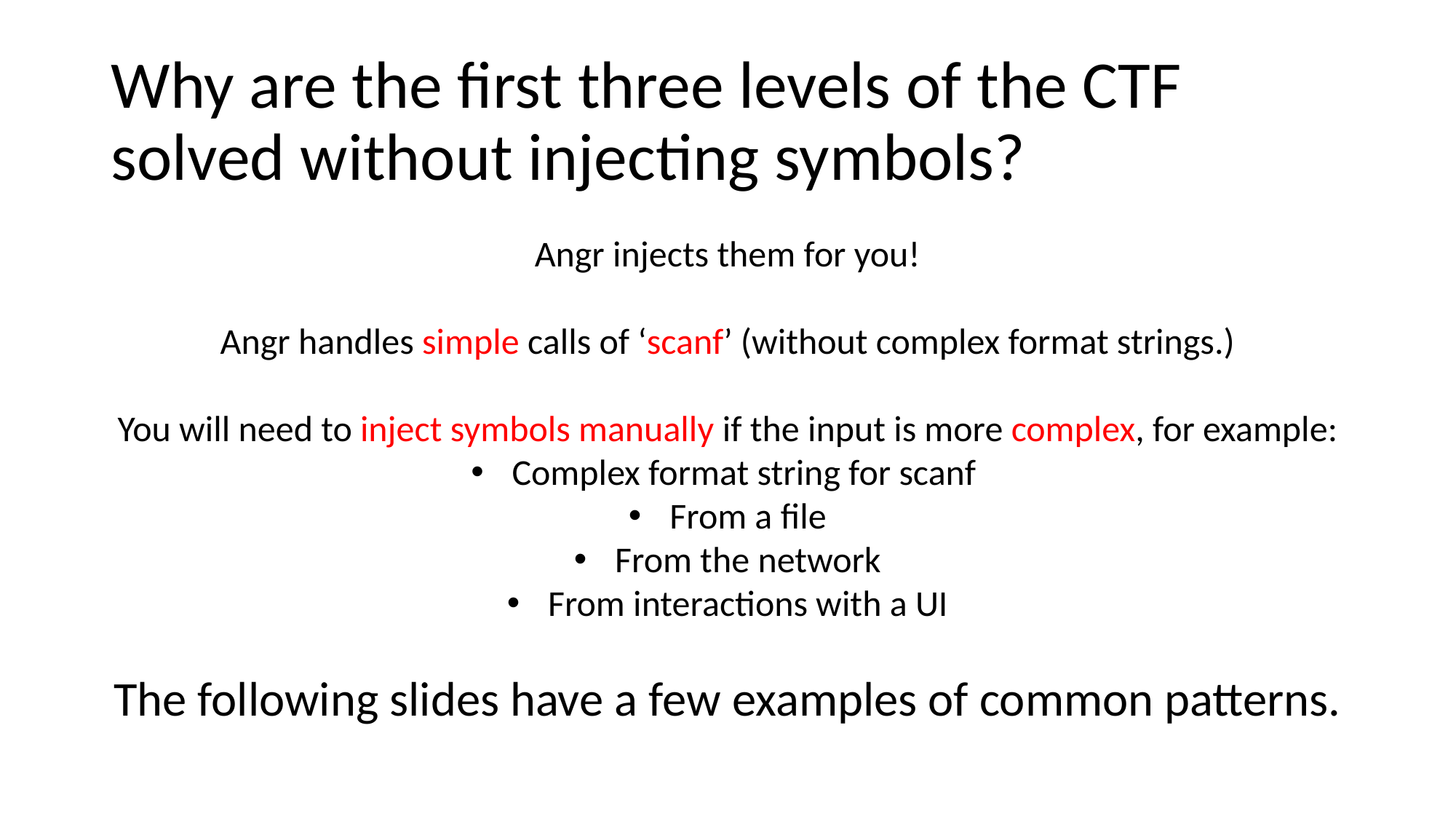

# Why are the first three levels of the CTF solved without injecting symbols?
Angr injects them for you!

Angr handles simple calls of ‘scanf’ (without complex format strings.)

You will need to inject symbols manually if the input is more complex, for example:
Complex format string for scanf
From a file
From the network
From interactions with a UI

The following slides have a few examples of common patterns.